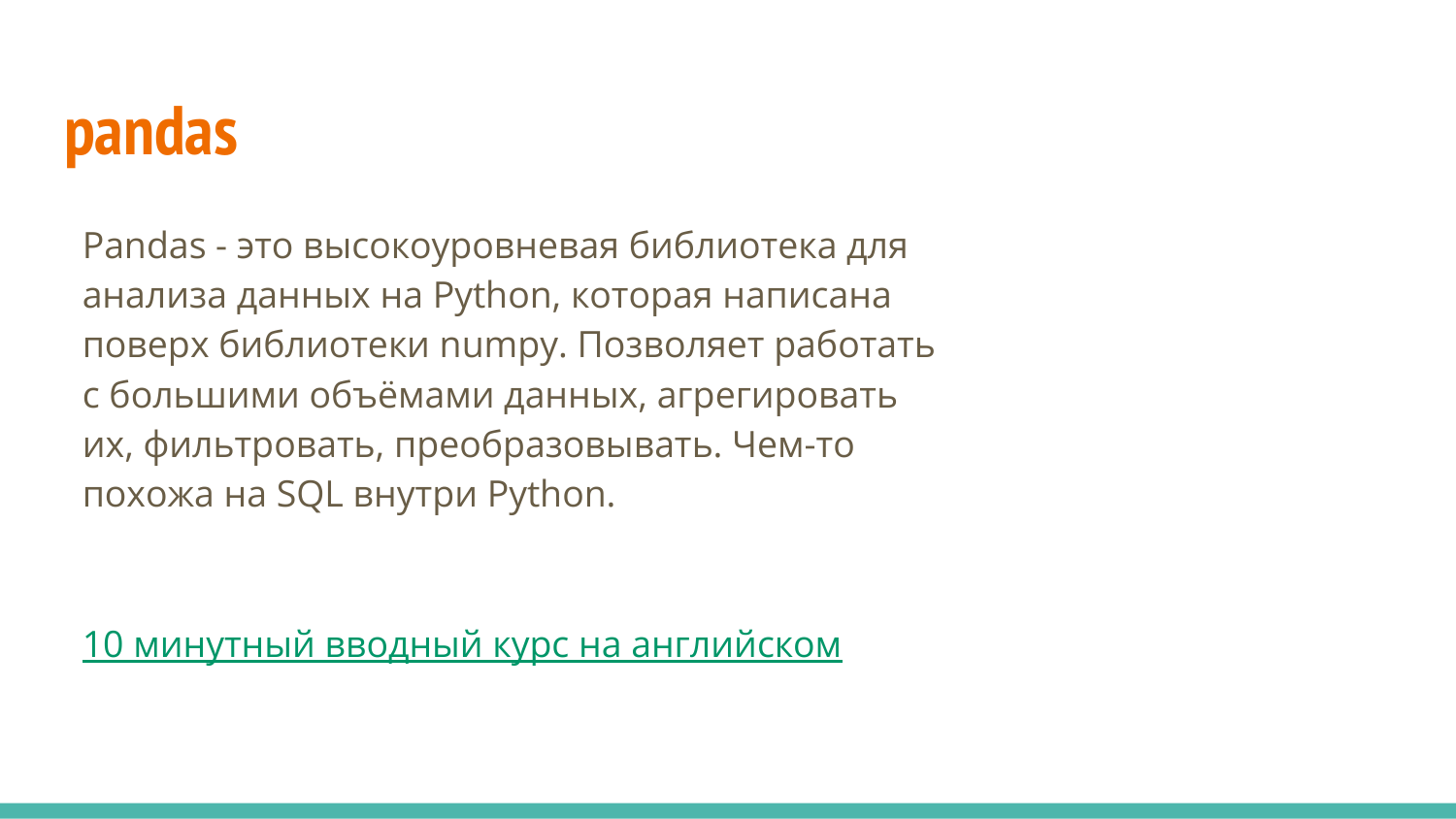

# pandas
Pandas - это высокоуровневая библиотека для анализа данных на Python, которая написана поверх библиотеки numpy. Позволяет работать с большими объёмами данных, агрегировать их, фильтровать, преобразовывать. Чем-то похожа на SQL внутри Python.

10 минутный вводный курс на английском